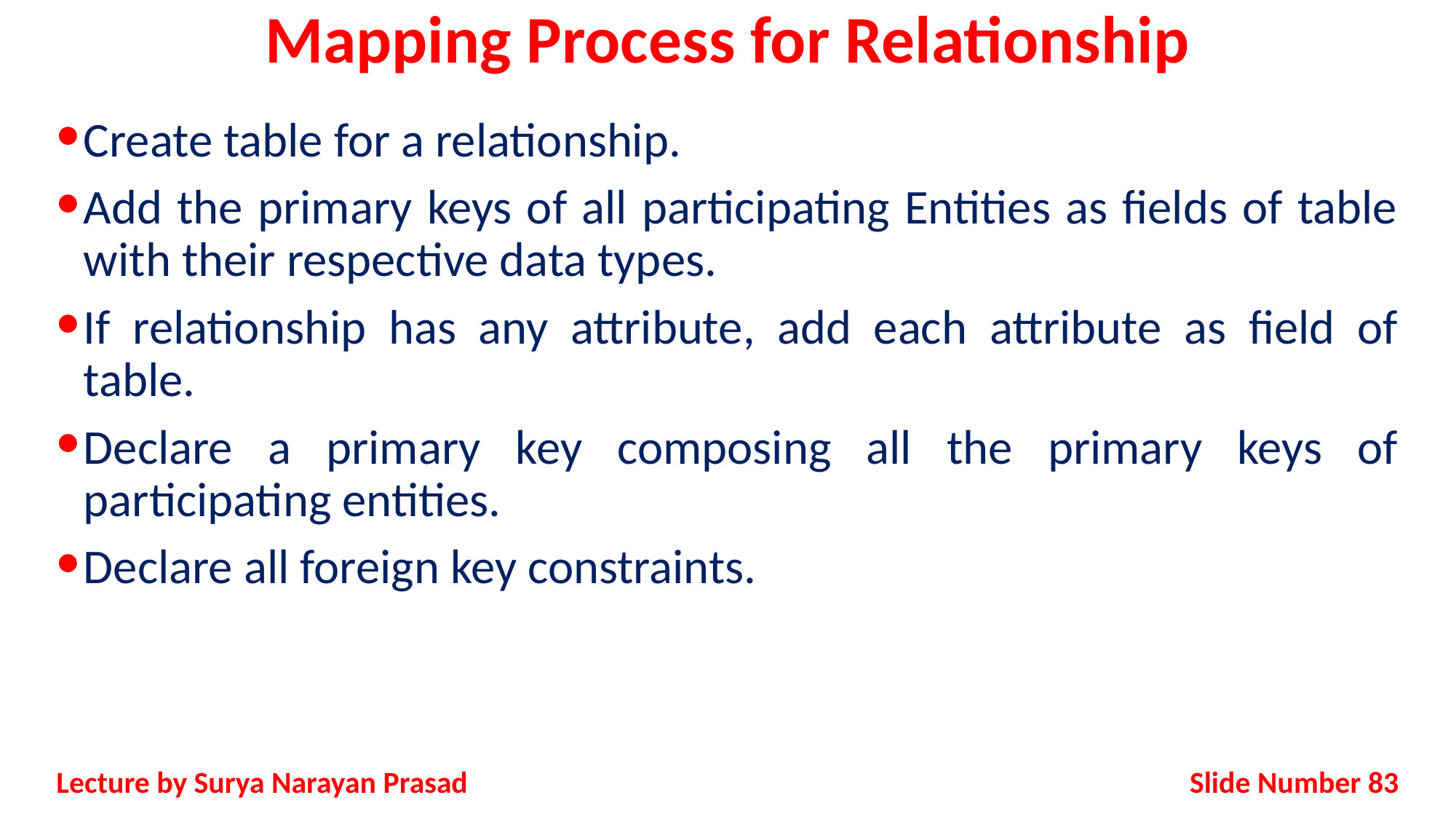

# Mapping Process for Relationship
Create table for a relationship.
Add the primary keys of all participating Entities as fields of table with their respective data types.
If relationship has any attribute, add each attribute as field of table.
Declare a primary key composing all the primary keys of participating entities.
Declare all foreign key constraints.
Slide Number 83
Lecture by Surya Narayan Prasad